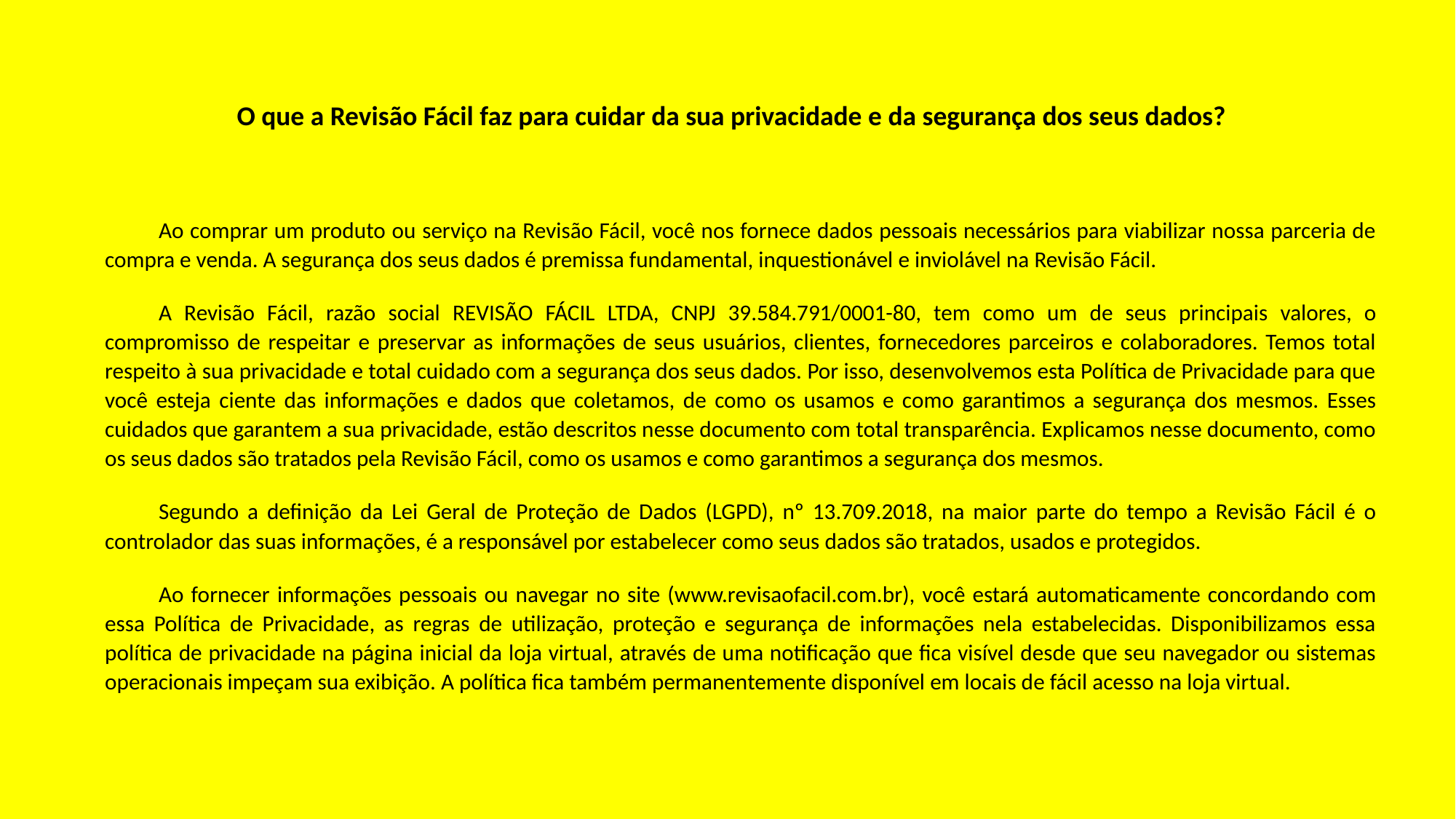

O que a Revisão Fácil faz para cuidar da sua privacidade e da segurança dos seus dados?
Ao comprar um produto ou serviço na Revisão Fácil, você nos fornece dados pessoais necessários para viabilizar nossa parceria de compra e venda. A segurança dos seus dados é premissa fundamental, inquestionável e inviolável na Revisão Fácil.
A Revisão Fácil, razão social REVISÃO FÁCIL LTDA, CNPJ 39.584.791/0001-80, tem como um de seus principais valores, o compromisso de respeitar e preservar as informações de seus usuários, clientes, fornecedores parceiros e colaboradores. Temos total respeito à sua privacidade e total cuidado com a segurança dos seus dados. Por isso, desenvolvemos esta Política de Privacidade para que você esteja ciente das informações e dados que coletamos, de como os usamos e como garantimos a segurança dos mesmos. Esses cuidados que garantem a sua privacidade, estão descritos nesse documento com total transparência. Explicamos nesse documento, como os seus dados são tratados pela Revisão Fácil, como os usamos e como garantimos a segurança dos mesmos.
Segundo a definição da Lei Geral de Proteção de Dados (LGPD), nº 13.709.2018, na maior parte do tempo a Revisão Fácil é o controlador das suas informações, é a responsável por estabelecer como seus dados são tratados, usados e protegidos.
Ao fornecer informações pessoais ou navegar no site (www.revisaofacil.com.br), você estará automaticamente concordando com essa Política de Privacidade, as regras de utilização, proteção e segurança de informações nela estabelecidas. Disponibilizamos essa política de privacidade na página inicial da loja virtual, através de uma notificação que fica visível desde que seu navegador ou sistemas operacionais impeçam sua exibição. A política fica também permanentemente disponível em locais de fácil acesso na loja virtual.